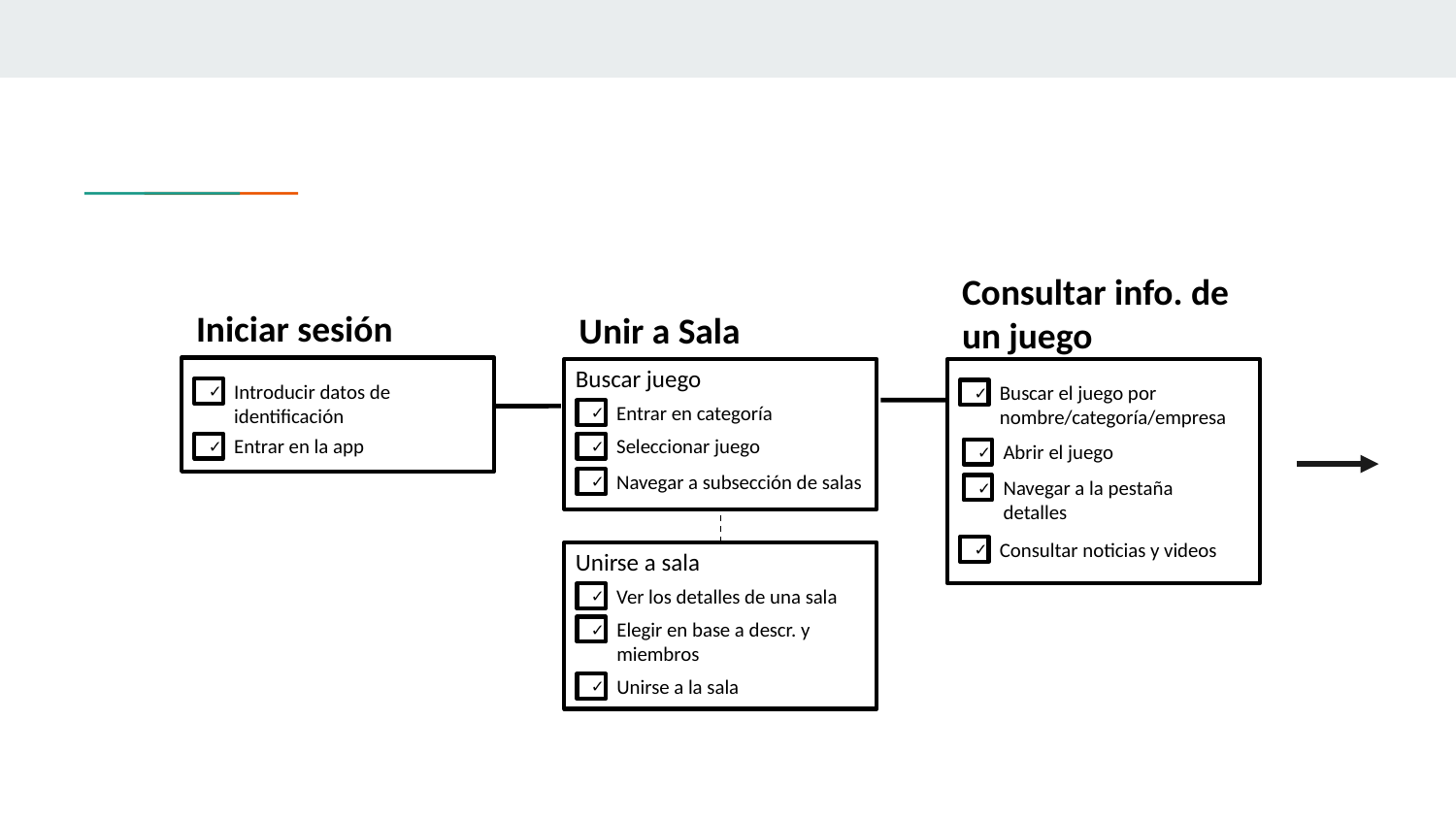

Consultar info. de un juego
Iniciar sesión
Unir a Sala
Buscar juego

Introducir datos de identificación
✓
Buscar el juego por nombre/categoría/empresa
✓
Entrar en categoría
✓
Entrar en la app
✓
Seleccionar juego
✓
Abrir el juego
✓
Navegar a subsección de salas
✓
Navegar a la pestaña detalles
✓
Consultar noticias y videos
✓
Unirse a sala

Ver los detalles de una sala
✓
Elegir en base a descr. y miembros
✓
Unirse a la sala
✓